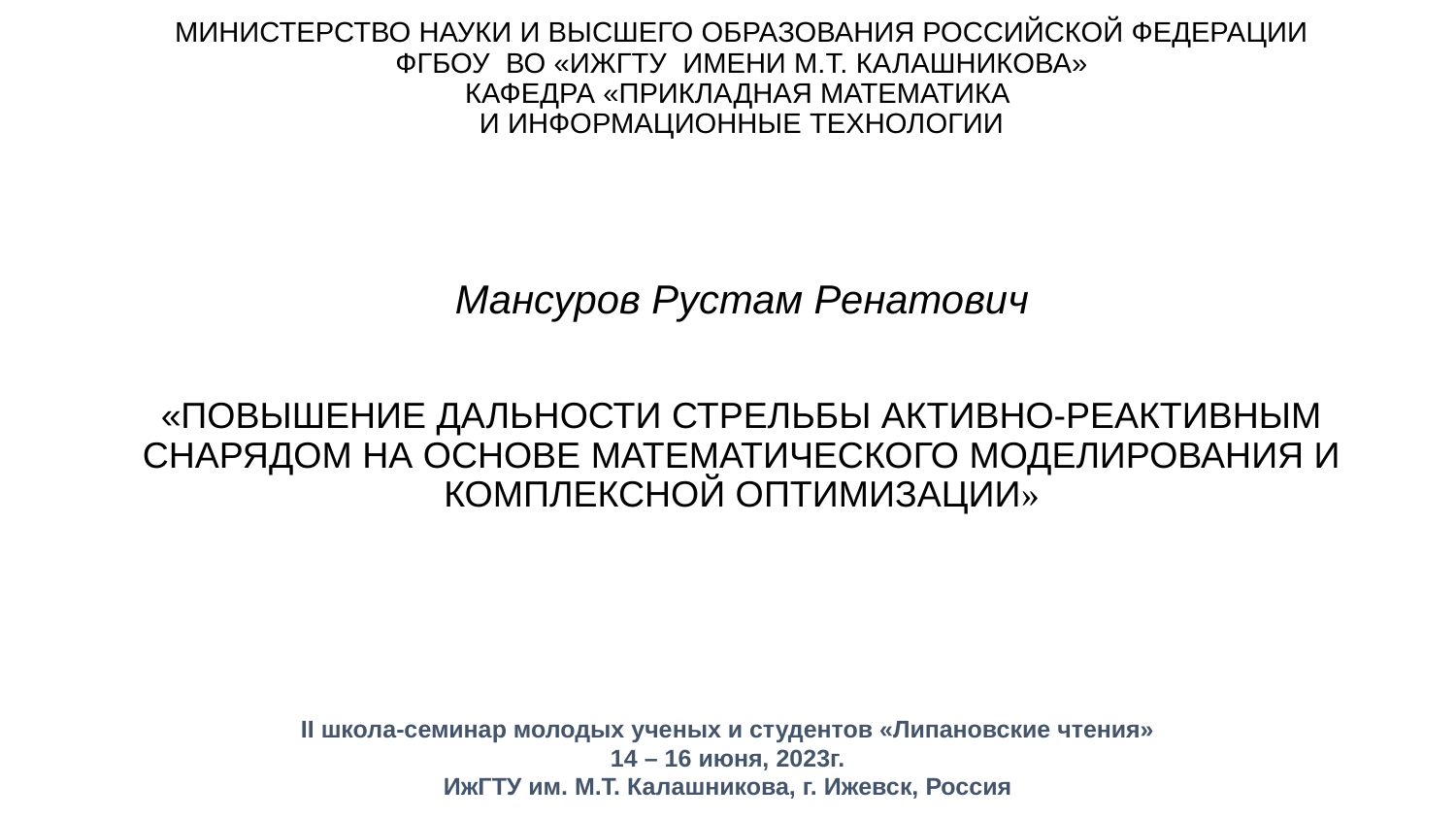

# Министерство науки и высшего образования российской федерации ФГБОУ  ВО «ИЖГТУ  имени М.Т. Калашникова» Кафедра «Прикладная математика и информационные технологии Мансуров Рустам Ренатович «ПОВЫШЕНИЕ ДАЛЬНОСТИ СТРЕЛЬБЫ АКТИВНО-РЕАКТИВНЫМ СНАРЯДОМ НА ОСНОВЕ МАТЕМАТИЧЕСКОГО МОДЕЛИРОВАНИЯ И КОМПЛЕКСНОЙ ОПТИМИЗАЦИИ»
II школа-семинар молодых ученых и студентов «Липановские чтения»
14 – 16 июня, 2023г.
ИжГТУ им. М.Т. Калашникова, г. Ижевск, Россия